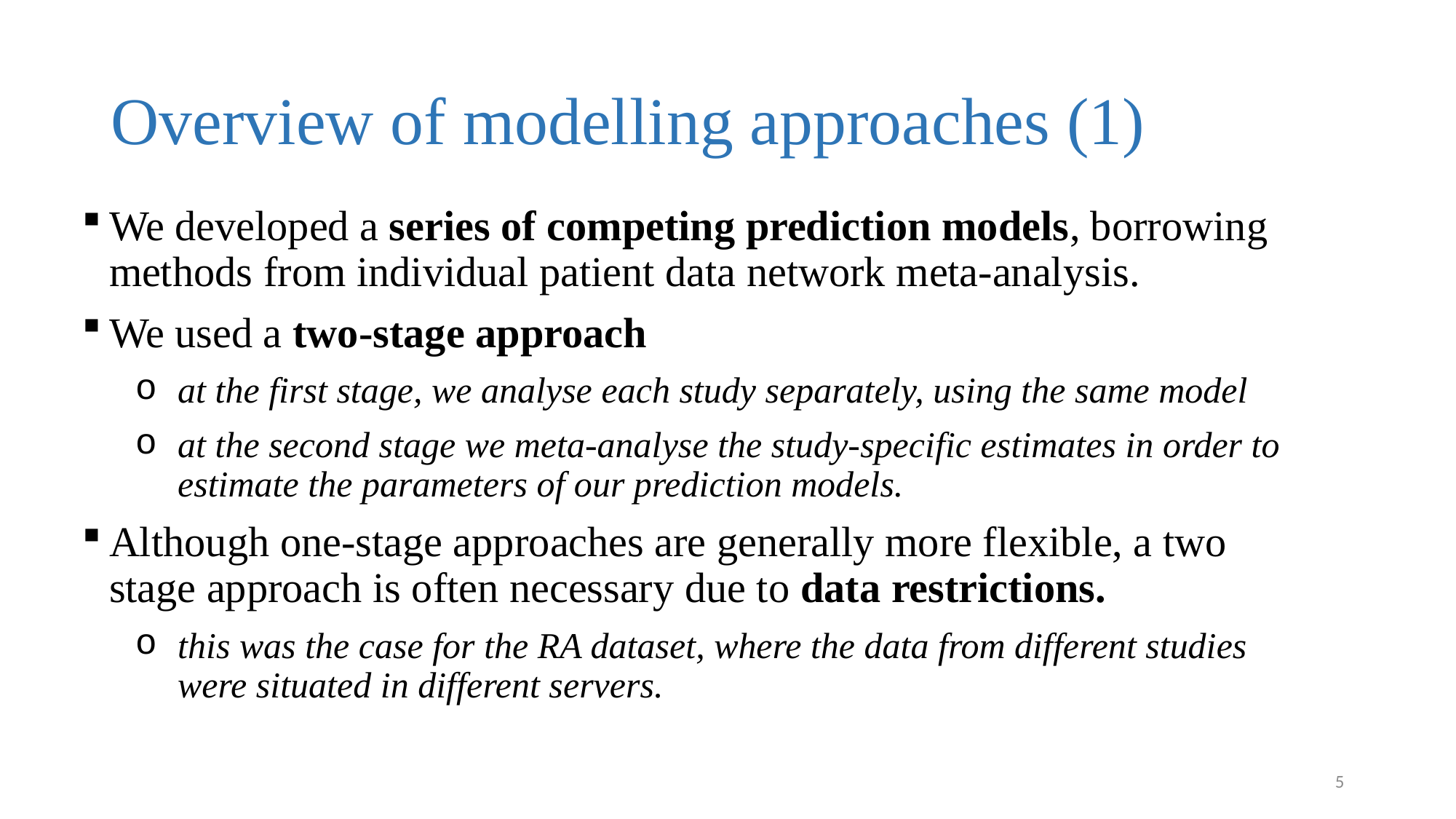

# Overview of modelling approaches (1)
We developed a series of competing prediction models, borrowing methods from individual patient data network meta-analysis.
We used a two-stage approach
at the first stage, we analyse each study separately, using the same model
at the second stage we meta-analyse the study-specific estimates in order to estimate the parameters of our prediction models.
Although one-stage approaches are generally more flexible, a two stage approach is often necessary due to data restrictions.
this was the case for the RA dataset, where the data from different studies were situated in different servers.
5